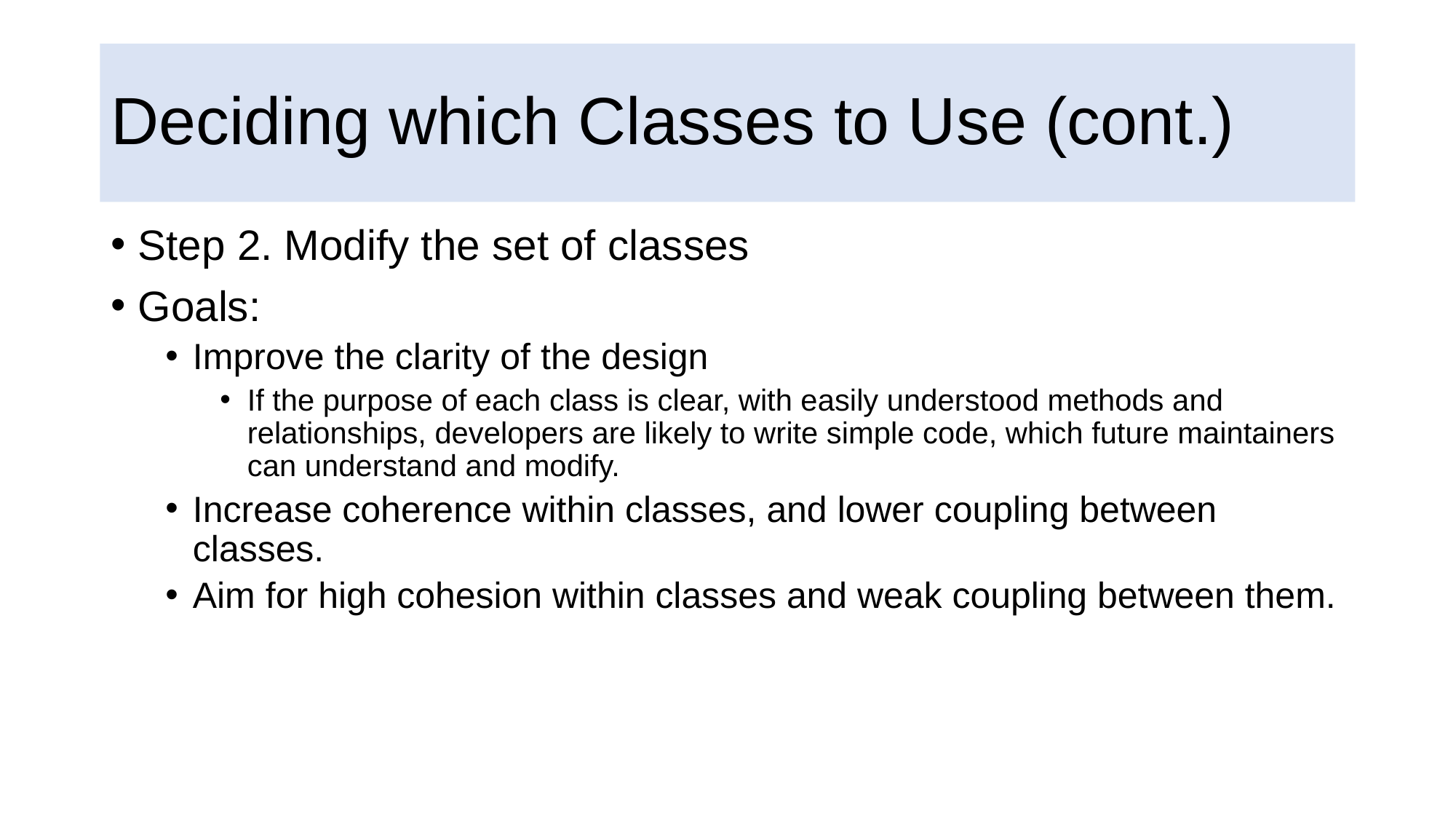

# Deciding which Classes to Use (cont.)
Step 2. Modify the set of classes
Goals:
Improve the clarity of the design
If the purpose of each class is clear, with easily understood methods and relationships, developers are likely to write simple code, which future maintainers can understand and modify.
Increase coherence within classes, and lower coupling between classes.
Aim for high cohesion within classes and weak coupling between them.